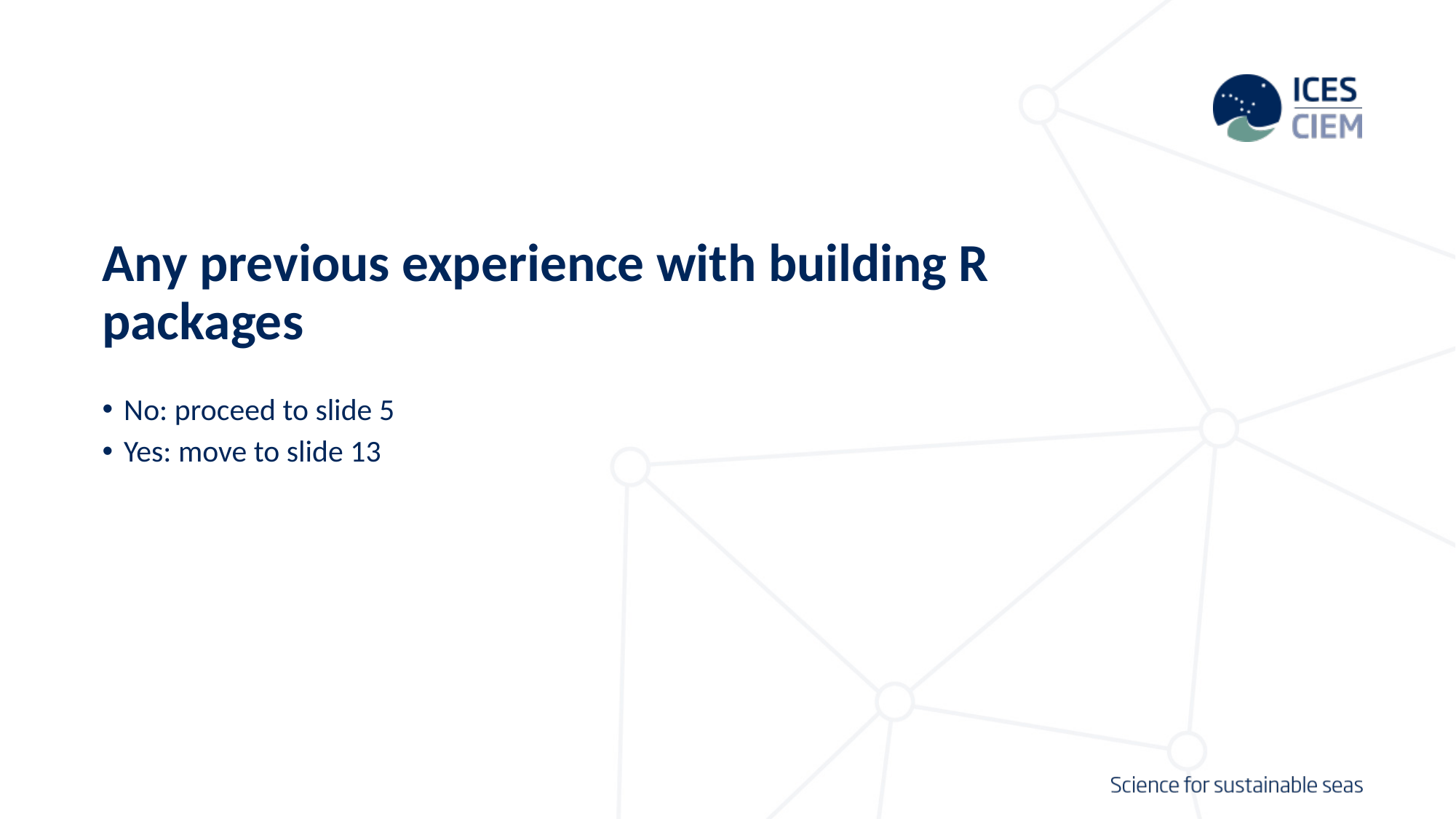

# Any previous experience with building R packages
No: proceed to slide 5
Yes: move to slide 13